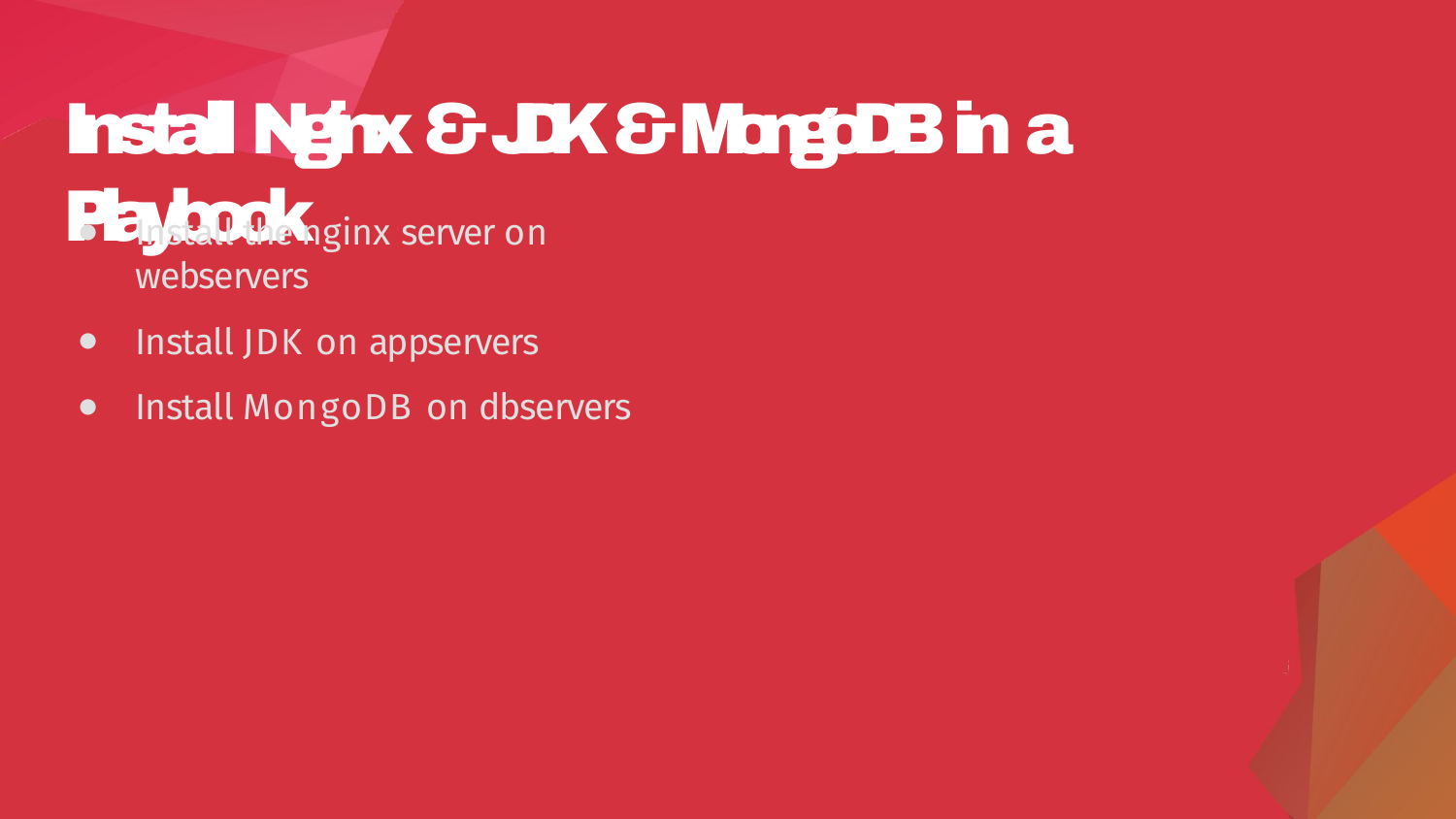

# Install Nginx & JDK & MongoDB in a Playbook
Install the nginx server on webservers
Install JDK on appservers
Install MongoDB on dbservers